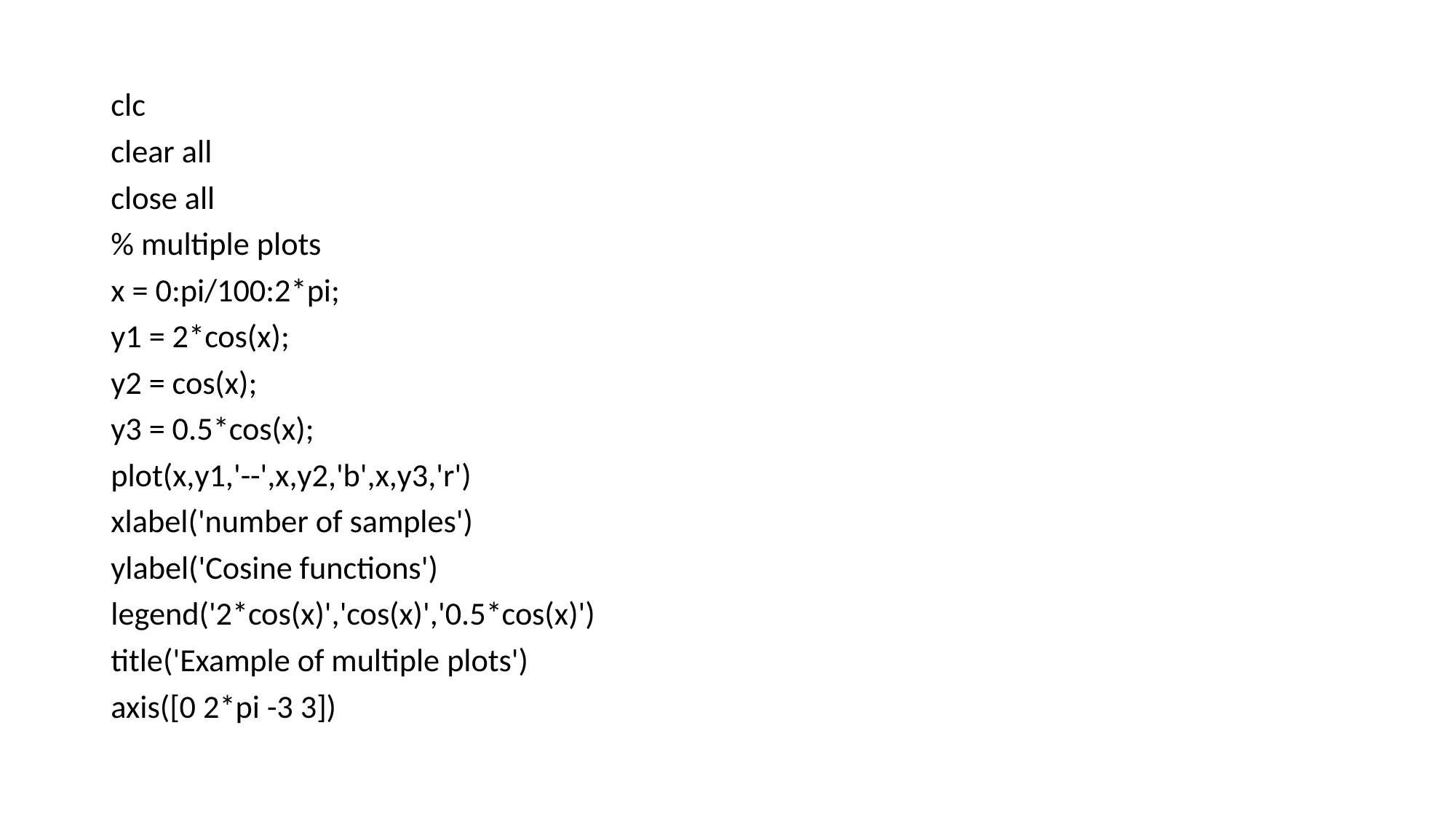

clc
clear all
close all
% multiple plots
x = 0:pi/100:2*pi;
y1 = 2*cos(x);
y2 = cos(x);
y3 = 0.5*cos(x);
plot(x,y1,'--',x,y2,'b',x,y3,'r')
xlabel('number of samples')
ylabel('Cosine functions')
legend('2*cos(x)','cos(x)','0.5*cos(x)')
title('Example of multiple plots')
axis([0 2*pi -3 3])